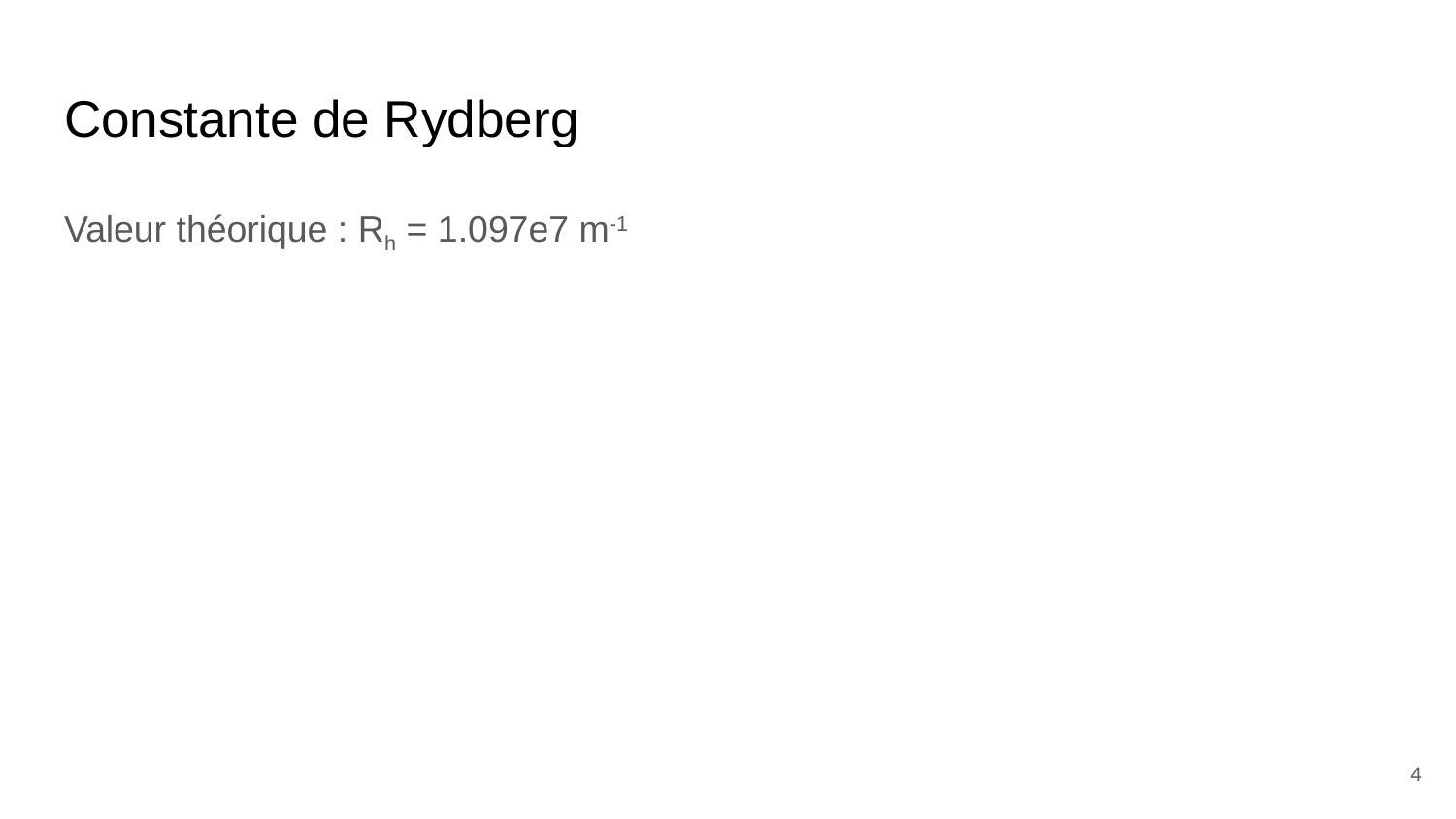

# Constante de Rydberg
Valeur théorique : Rh = 1.097e7 m-1
4